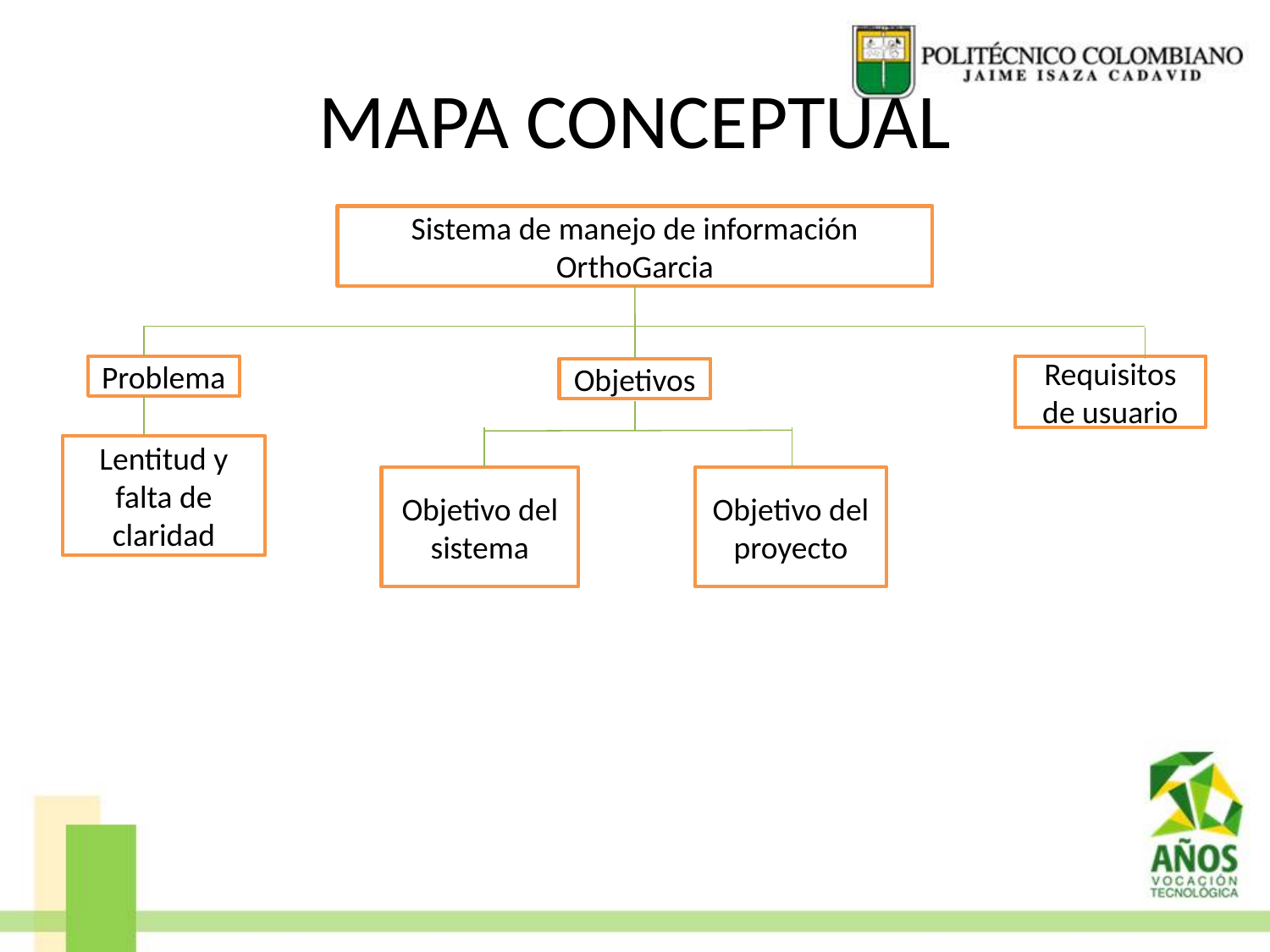

# MAPA CONCEPTUAL
Sistema de manejo de información OrthoGarcia
Requisitos de usuario
Problema
Objetivos
Lentitud y falta de claridad
Objetivo del sistema
Objetivo del proyecto